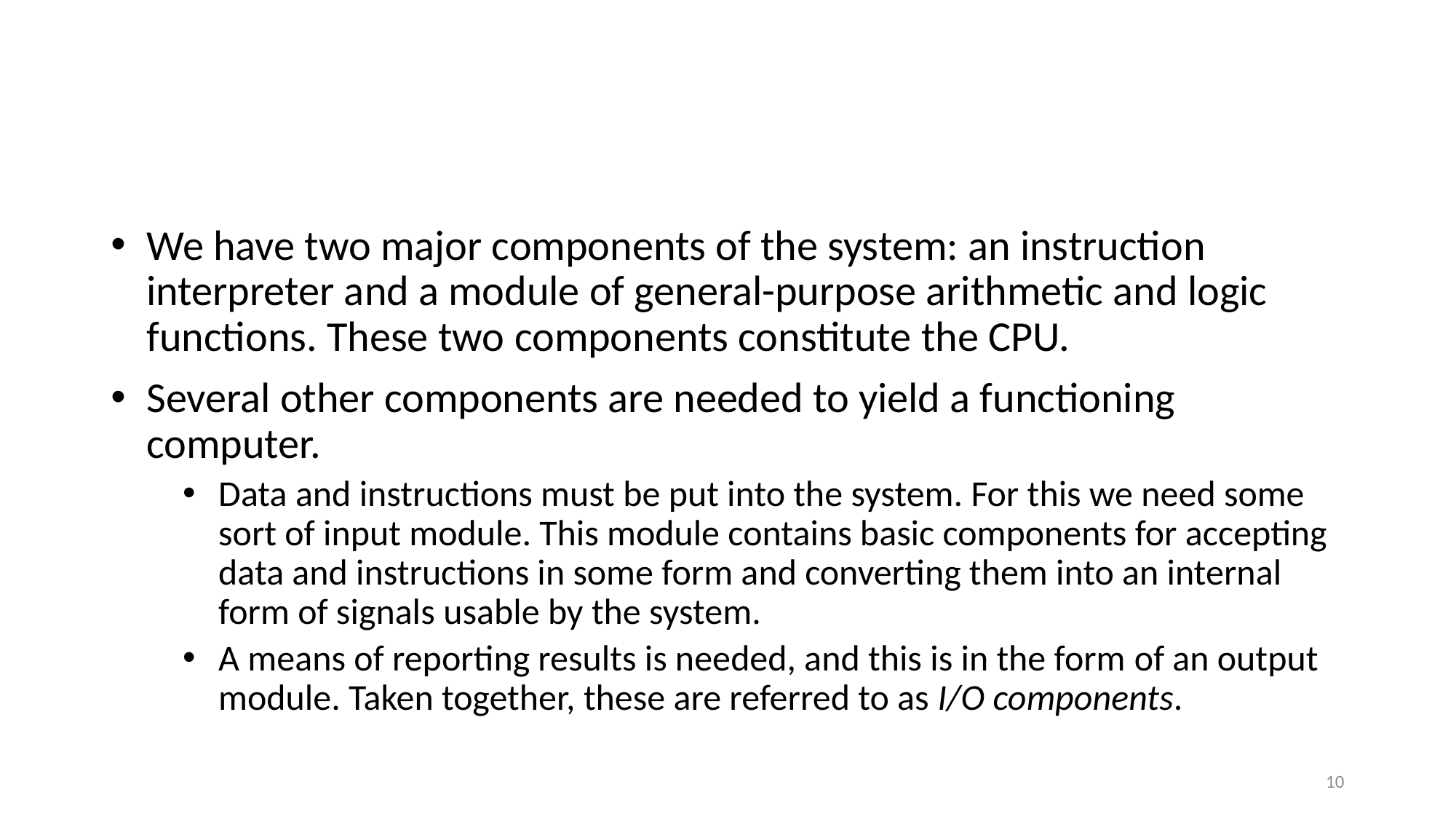

We have two major components of the system: an instruction interpreter and a module of general-purpose arithmetic and logic functions. These two components constitute the CPU.
Several other components are needed to yield a functioning computer.
Data and instructions must be put into the system. For this we need some sort of input module. This module contains basic components for accepting data and instructions in some form and converting them into an internal form of signals usable by the system.
A means of reporting results is needed, and this is in the form of an output module. Taken together, these are referred to as I/O components.
10